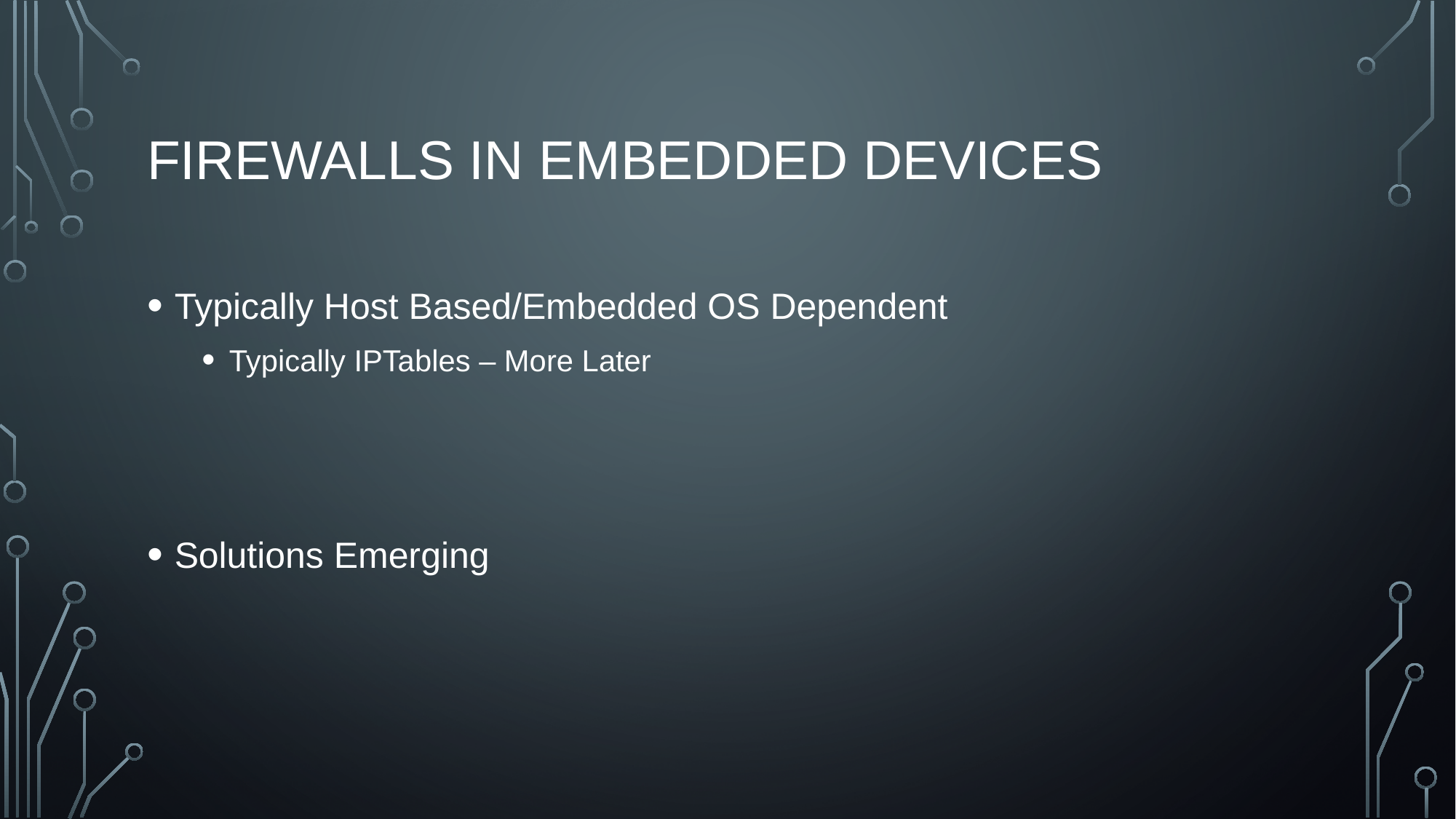

# Firewalls IN Embedded Devices
Typically Host Based/Embedded OS Dependent
Typically IPTables – More Later

Solutions Emerging